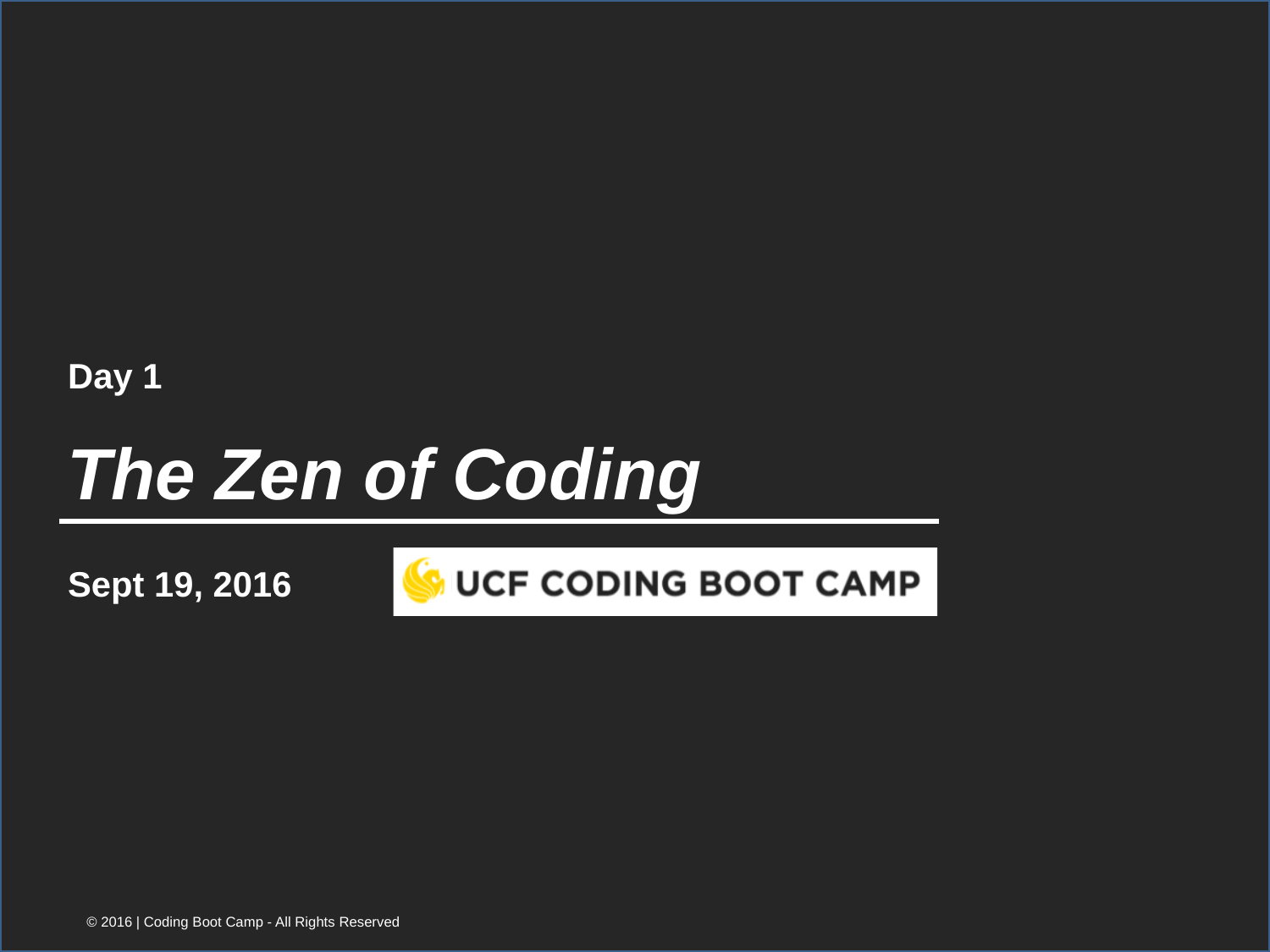

Day 1

# The Zen of Coding
Sept 19, 2016